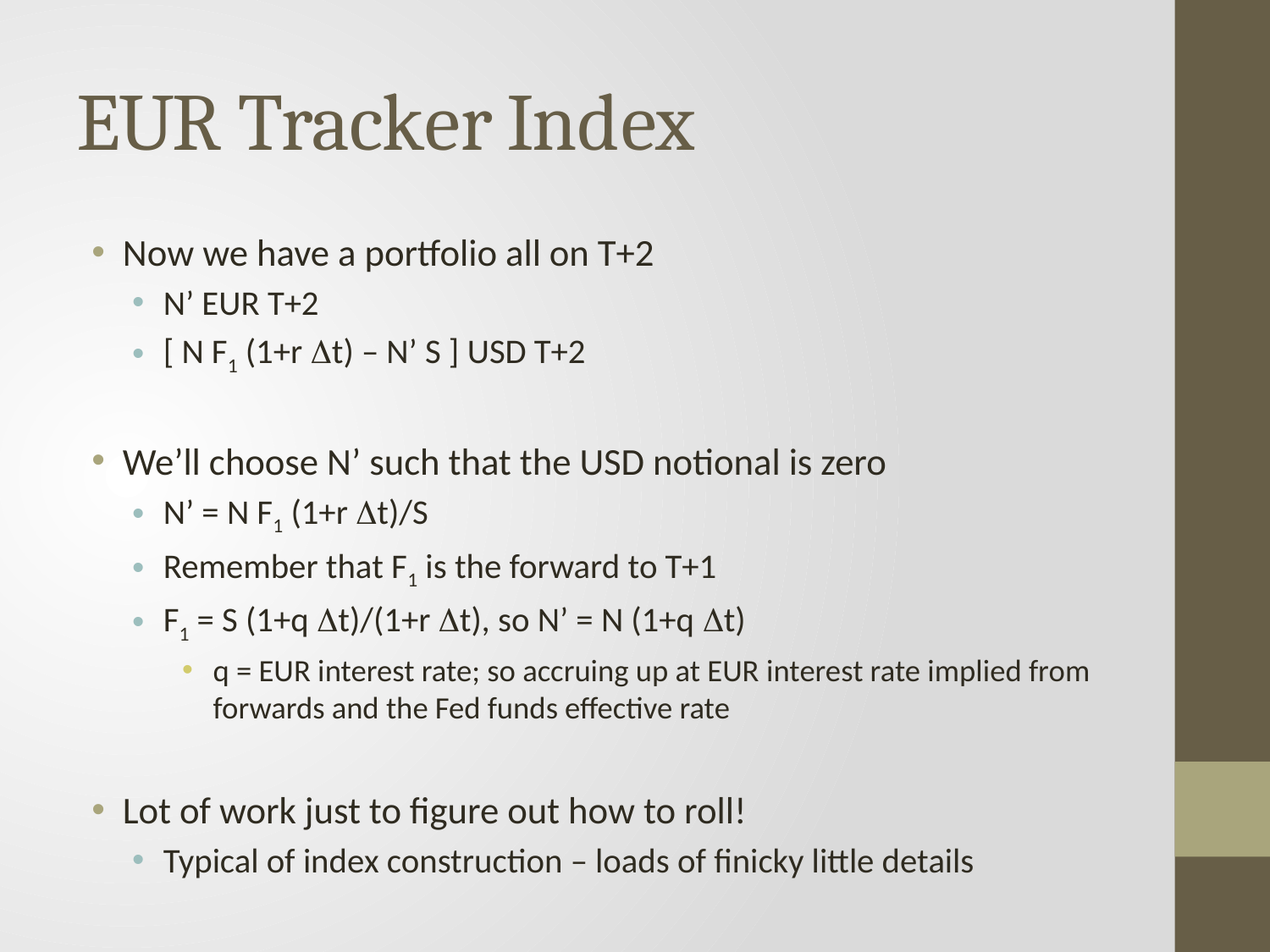

# EUR Tracker Index
Now we have a portfolio all on T+2
N’ EUR T+2
[ N F1 (1+r Δt) – N’ S ] USD T+2

We’ll choose N’ such that the USD notional is zero
N’ = N F1 (1+r Δt)/S
Remember that F1 is the forward to T+1
F1 = S (1+q Δt)/(1+r Δt), so N’ = N (1+q Δt)
q = EUR interest rate; so accruing up at EUR interest rate implied from forwards and the Fed funds effective rate

Lot of work just to figure out how to roll!
Typical of index construction – loads of finicky little details